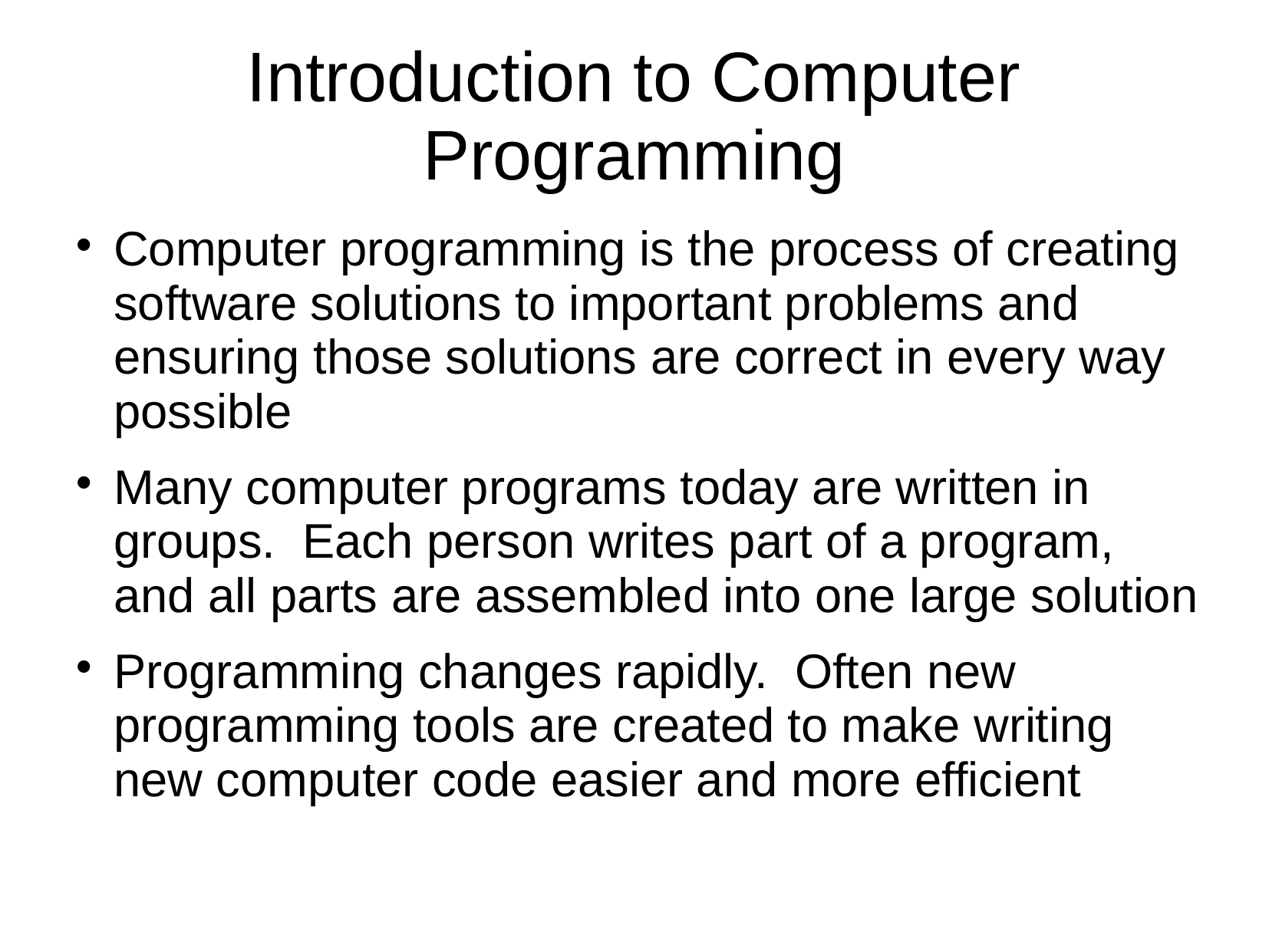

# Introduction to Computer Programming
Computer programming is the process of creating software solutions to important problems and ensuring those solutions are correct in every way possible
Many computer programs today are written in groups.  Each person writes part of a program, and all parts are assembled into one large solution
Programming changes rapidly.  Often new programming tools are created to make writing new computer code easier and more efficient